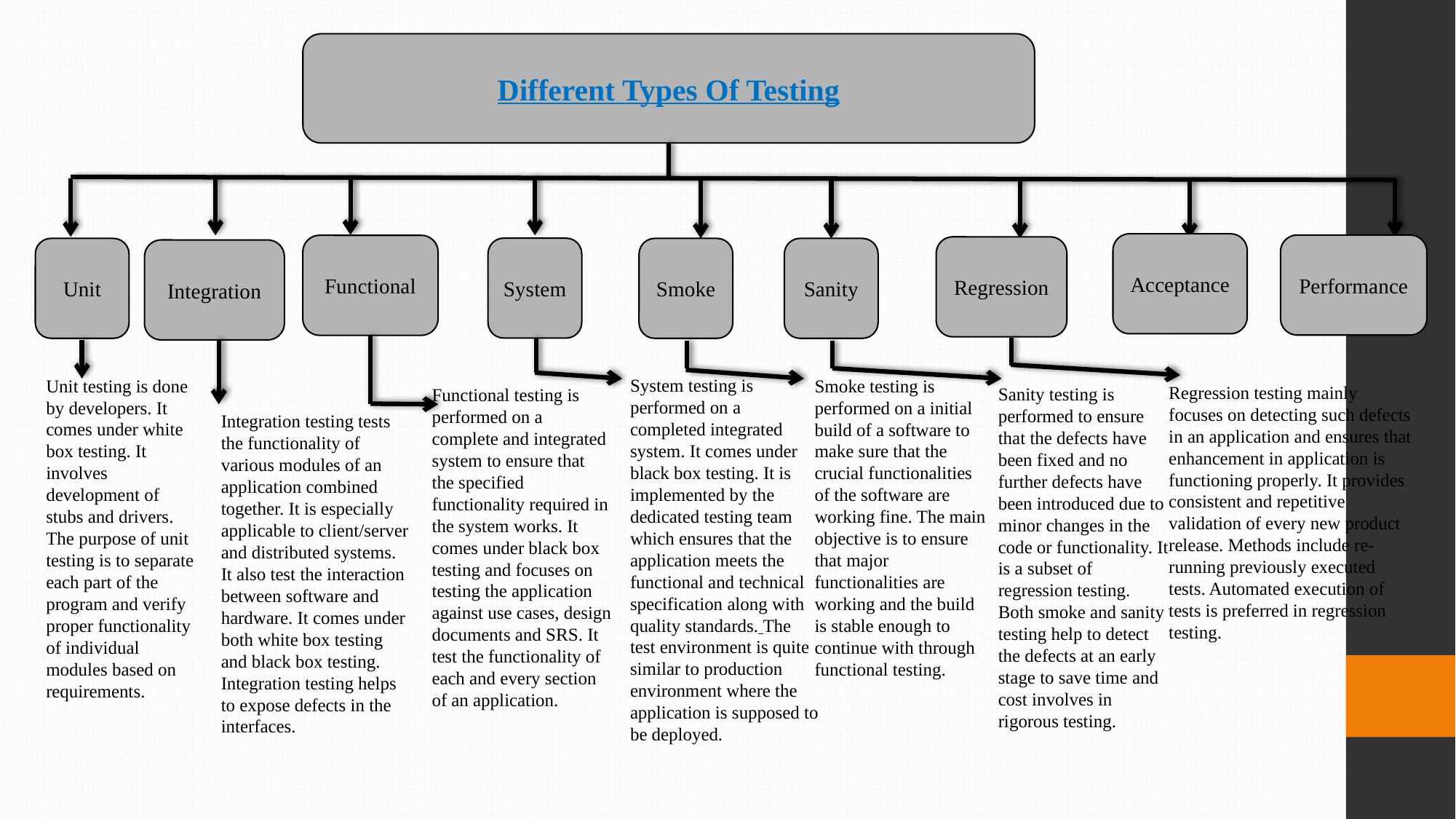

Different Types Of Testing
Acceptance
Performance
Functional
Regression
System
Smoke
Unit
Sanity
Integration
System testing is performed on a completed integrated system. It comes under black box testing. It is implemented by the dedicated testing team which ensures that the application meets the functional and technical specification along with quality standards. The test environment is quite similar to production environment where the application is supposed to be deployed.
Unit testing is done by developers. It comes under white box testing. It involves development of stubs and drivers. The purpose of unit testing is to separate each part of the program and verify proper functionality of individual modules based on requirements.
Smoke testing is performed on a initial build of a software to make sure that the crucial functionalities of the software are working fine. The main objective is to ensure that major functionalities are working and the build is stable enough to continue with through functional testing.
Regression testing mainly focuses on detecting such defects in an application and ensures that enhancement in application is functioning properly. It provides consistent and repetitive validation of every new product release. Methods include re-running previously executed tests. Automated execution of tests is preferred in regression testing.
Sanity testing is performed to ensure that the defects have been fixed and no further defects have been introduced due to minor changes in the code or functionality. It is a subset of regression testing. Both smoke and sanity testing help to detect the defects at an early stage to save time and cost involves in rigorous testing.
Functional testing is performed on a complete and integrated system to ensure that the specified functionality required in the system works. It comes under black box testing and focuses on testing the application against use cases, design documents and SRS. It test the functionality of each and every section of an application.
Integration testing tests the functionality of various modules of an application combined together. It is especially applicable to client/server and distributed systems. It also test the interaction between software and hardware. It comes under both white box testing and black box testing. Integration testing helps to expose defects in the interfaces.